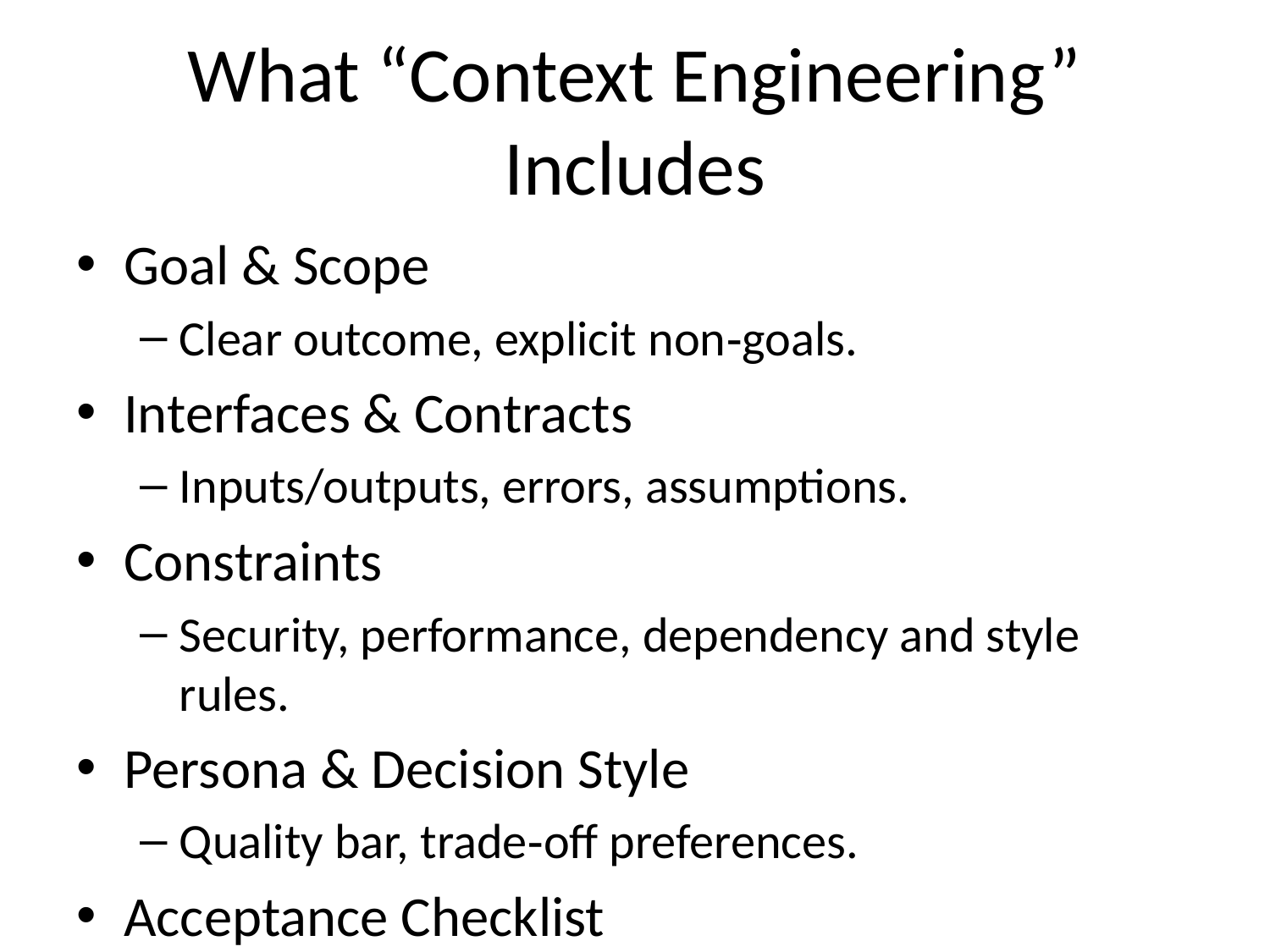

# What “Context Engineering” Includes
Goal & Scope
Clear outcome, explicit non‑goals.
Interfaces & Contracts
Inputs/outputs, errors, assumptions.
Constraints
Security, performance, dependency and style rules.
Persona & Decision Style
Quality bar, trade‑off preferences.
Acceptance Checklist
Small, verifiable checks for ‘done’.